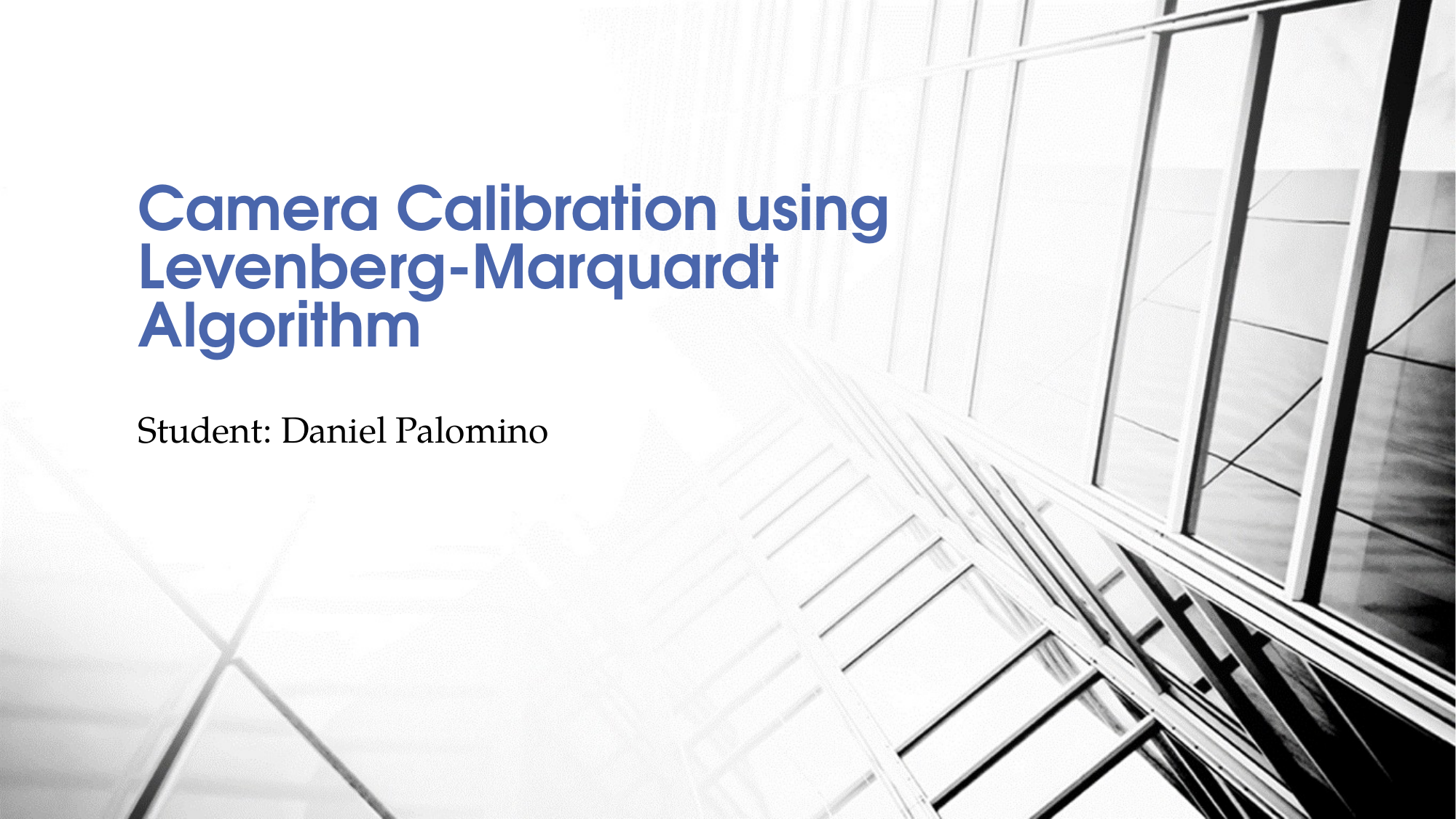

# Camera Calibration using Levenberg-Marquardt Algorithm
Student: Daniel Palomino